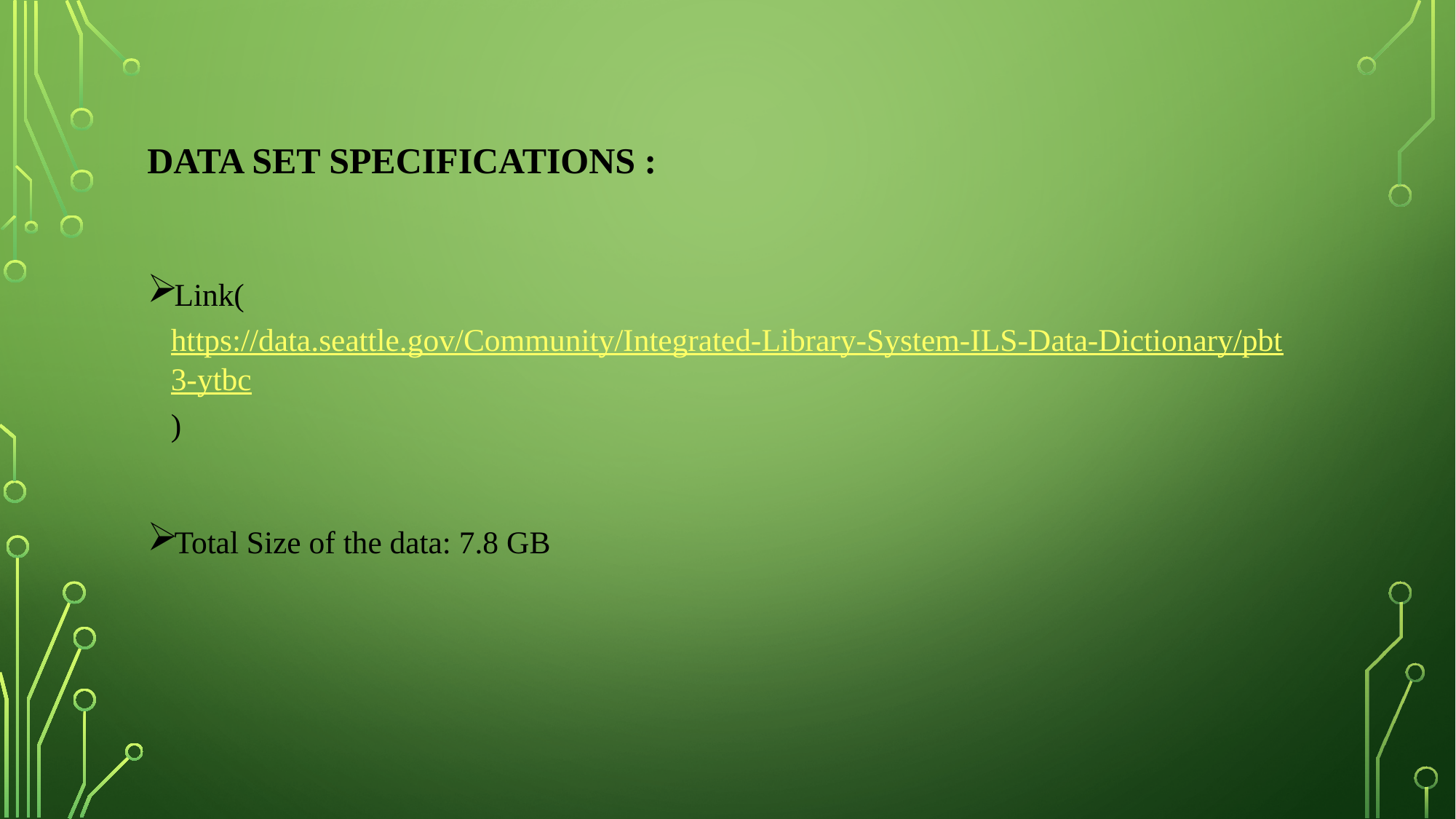

# DATA SET Specifications :

Link(https://data.seattle.gov/Community/Integrated-Library-System-ILS-Data-Dictionary/pbt3-ytbc)

Total Size of the data: 7.8 GB